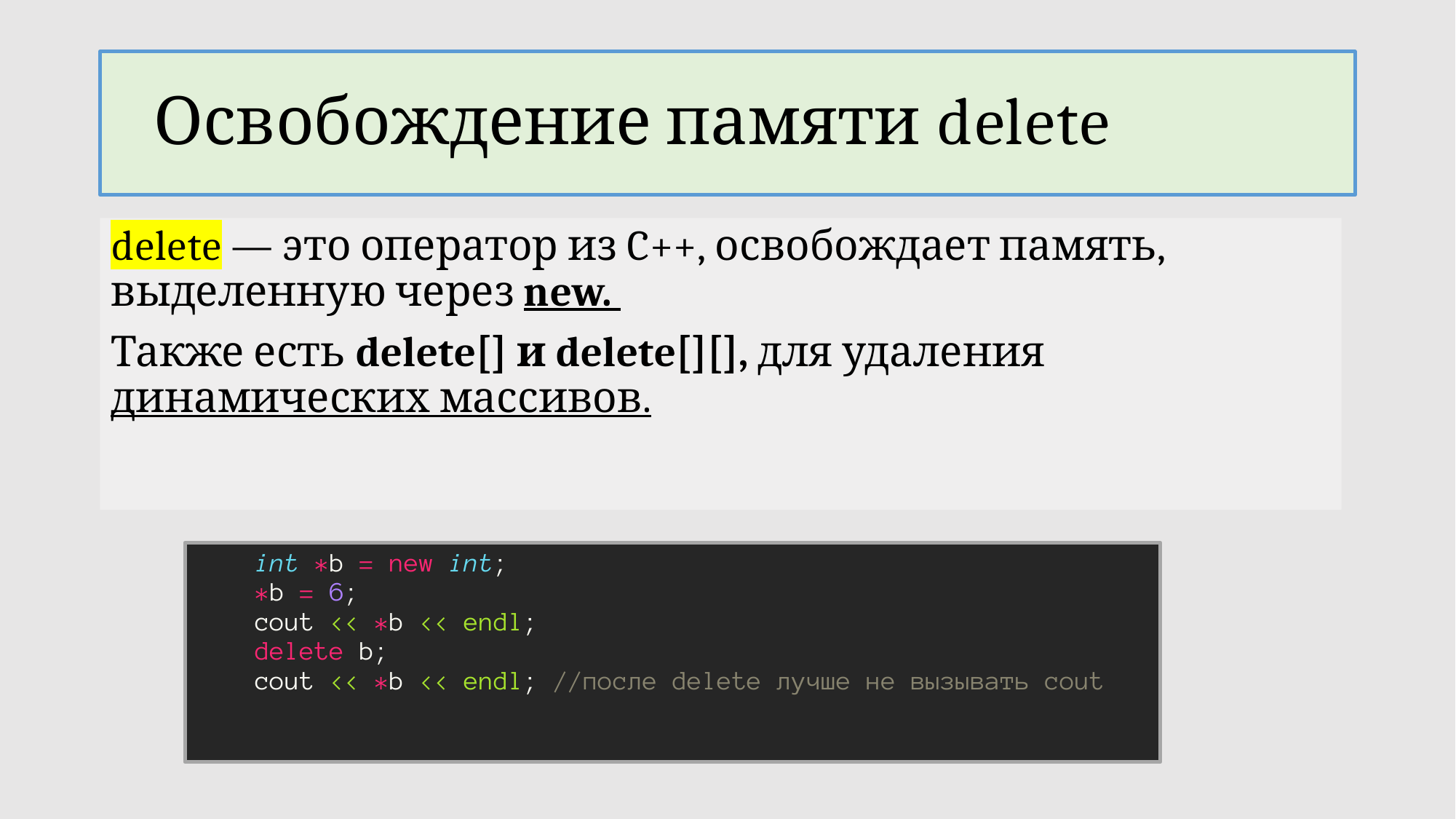

Освобождение памяти delete
delete — это оператор из C++, освобождает память, выделенную через new.
Также есть delete[] и delete[][], для удаления динамических массивов.
    int *b = new int;
    *b = 6;
    cout << *b << endl;
    delete b;
    cout << *b << endl; //после delete лучше не вызывать cout